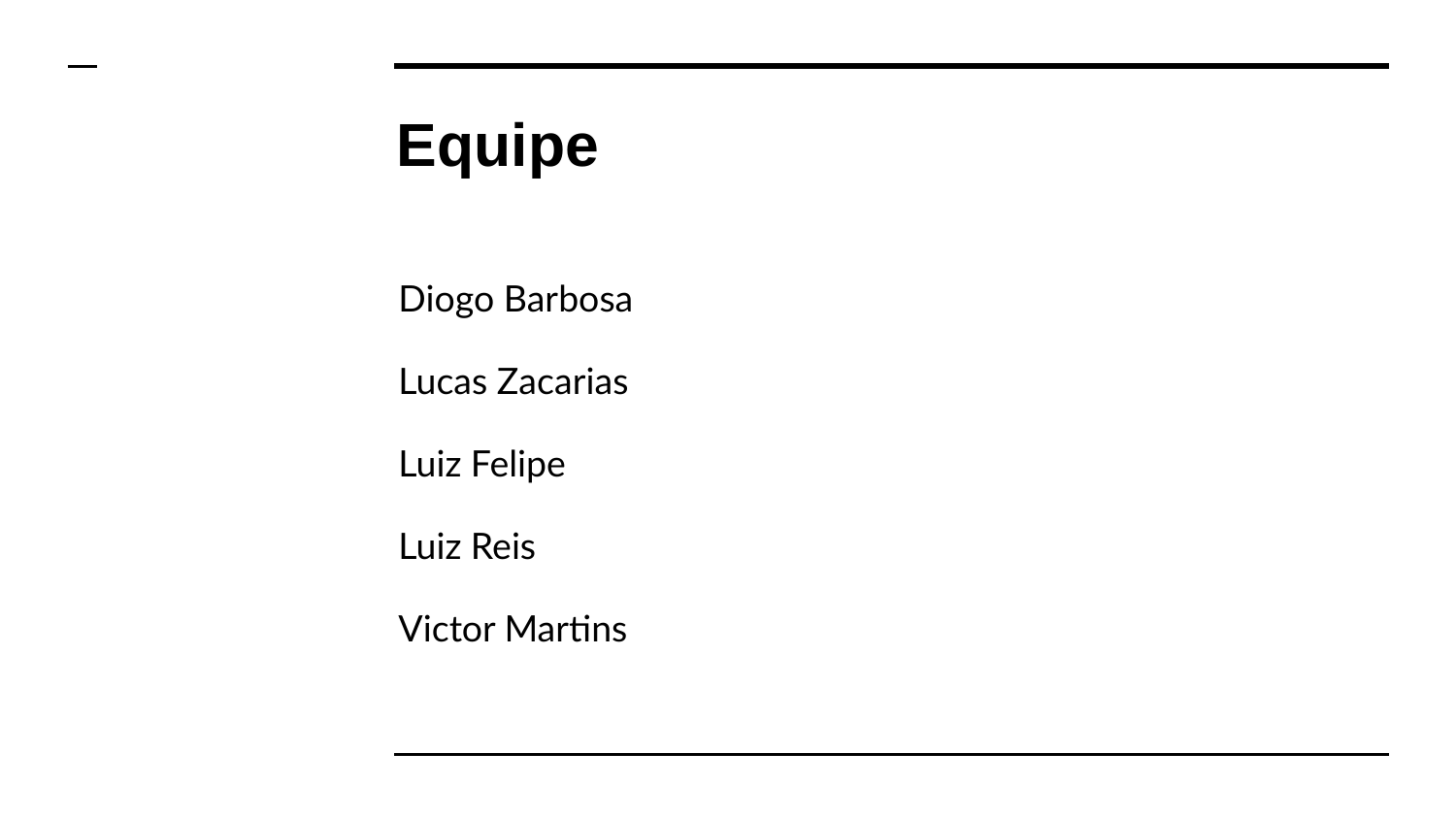

# Equipe
Diogo Barbosa
Lucas Zacarias
Luiz Felipe
Luiz Reis
Victor Martins